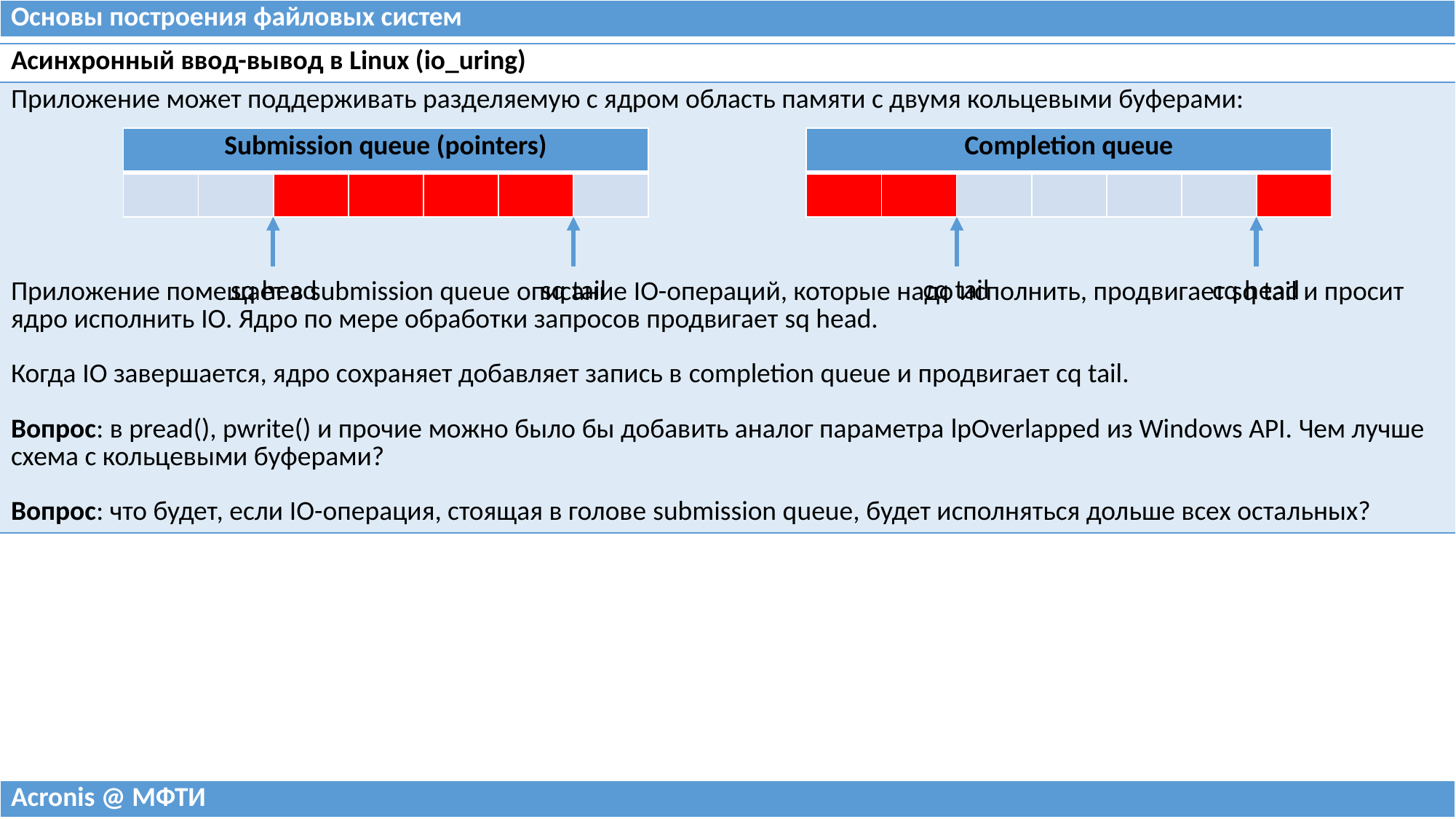

| Основы построения файловых систем |
| --- |
| Асинхронный ввод-вывод в Linux (io\_uring) |
| --- |
| Приложение может поддерживать разделяемую с ядром область памяти с двумя кольцевыми буферами: Приложение помещает в submission queue описание IO-операций, которые надо исполнить, продвигает sq tail и просит ядро исполнить IO. Ядро по мере обработки запросов продвигает sq head. Когда IO завершается, ядро сохраняет добавляет запись в completion queue и продвигает cq tail. Вопрос: в pread(), pwrite() и прочие можно было бы добавить аналог параметра lpOverlapped из Windows API. Чем лучше схема с кольцевыми буферами? Вопрос: что будет, если IO-операция, стоящая в голове submission queue, будет исполняться дольше всех остальных? |
| Submission queue (pointers) |  |  |  |  |  |  |
| --- | --- | --- | --- | --- | --- | --- |
|  |  |  |  |  |  |  |
| Completion queue |  |  |  |  |  |  |
| --- | --- | --- | --- | --- | --- | --- |
|  |  |  |  |  |  |  |
cq tail
sq head
sq tail
cq head
| Acronis @ МФТИ |
| --- |